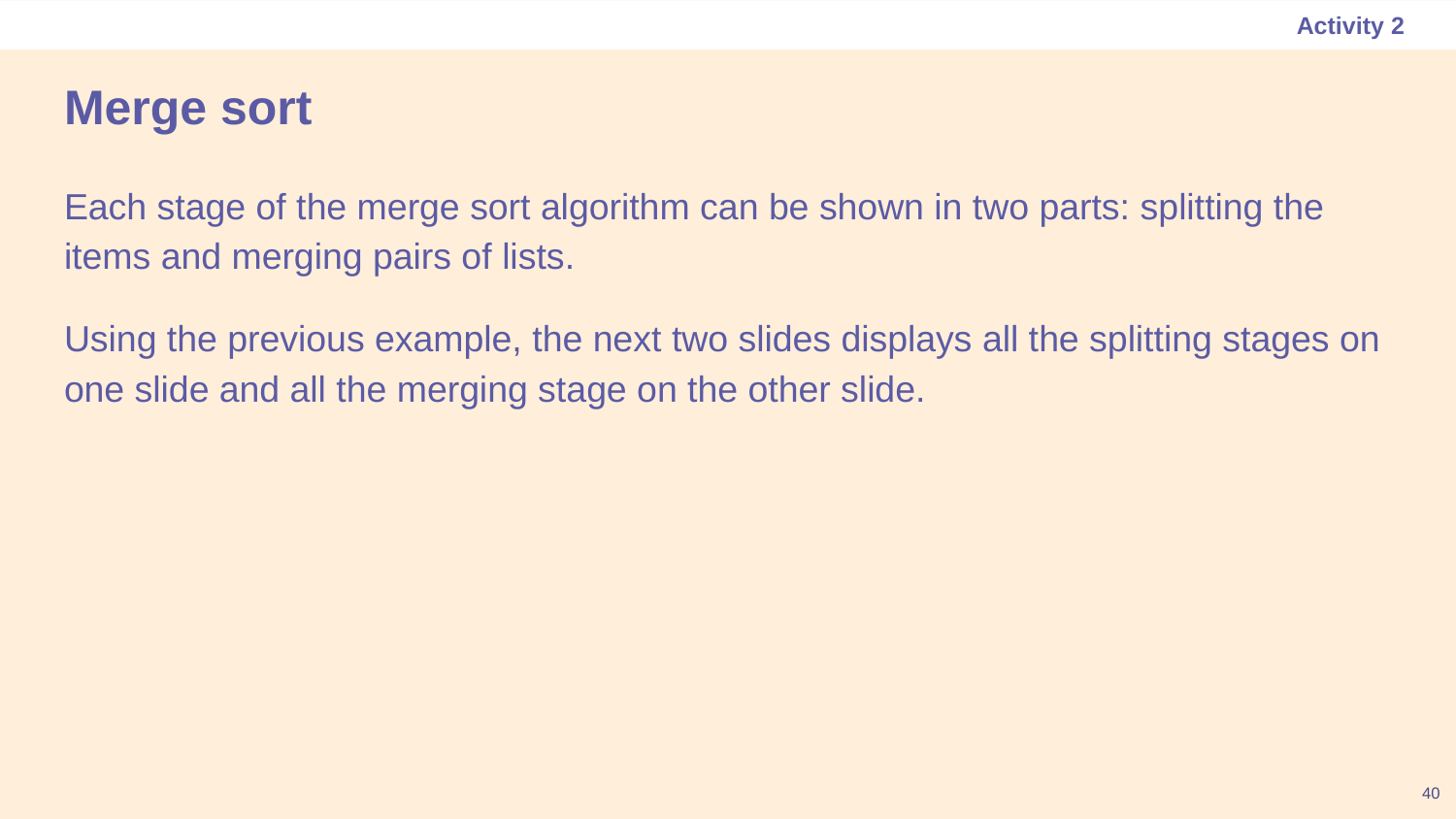

Activity 2
# Merge sort
Each stage of the merge sort algorithm can be shown in two parts: splitting the items and merging pairs of lists.
Using the previous example, the next two slides displays all the splitting stages on one slide and all the merging stage on the other slide.
40